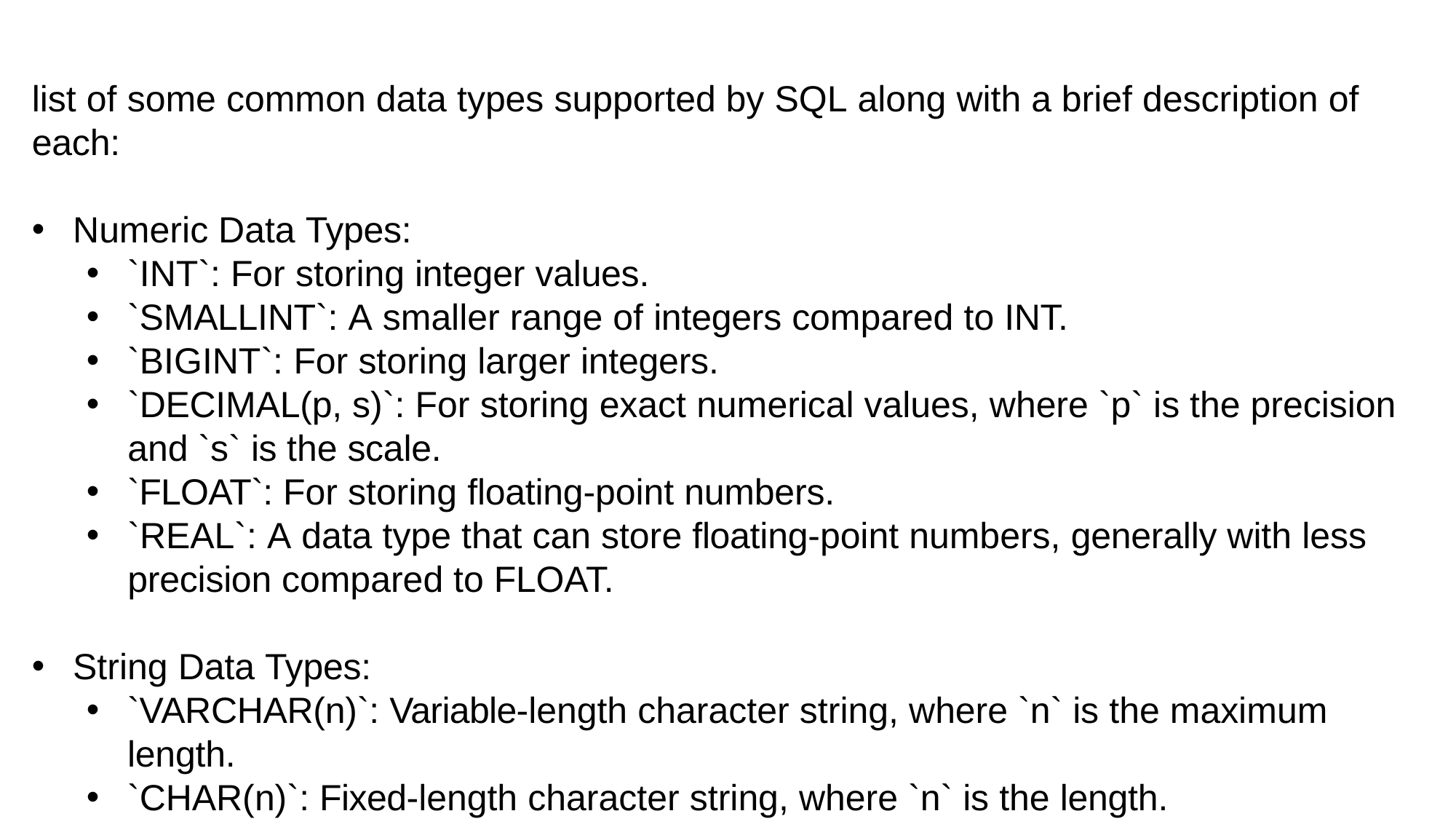

list of some common data types supported by SQL along with a brief description of each:
Numeric Data Types:
`INT`: For storing integer values.
`SMALLINT`: A smaller range of integers compared to INT.
`BIGINT`: For storing larger integers.
`DECIMAL(p, s)`: For storing exact numerical values, where `p` is the precision and `s` is the scale.
`FLOAT`: For storing floating-point numbers.
`REAL`: A data type that can store floating-point numbers, generally with less precision compared to FLOAT.
String Data Types:
`VARCHAR(n)`: Variable-length character string, where `n` is the maximum length.
`CHAR(n)`: Fixed-length character string, where `n` is the length.
`TEXT`: For storing long text strings.